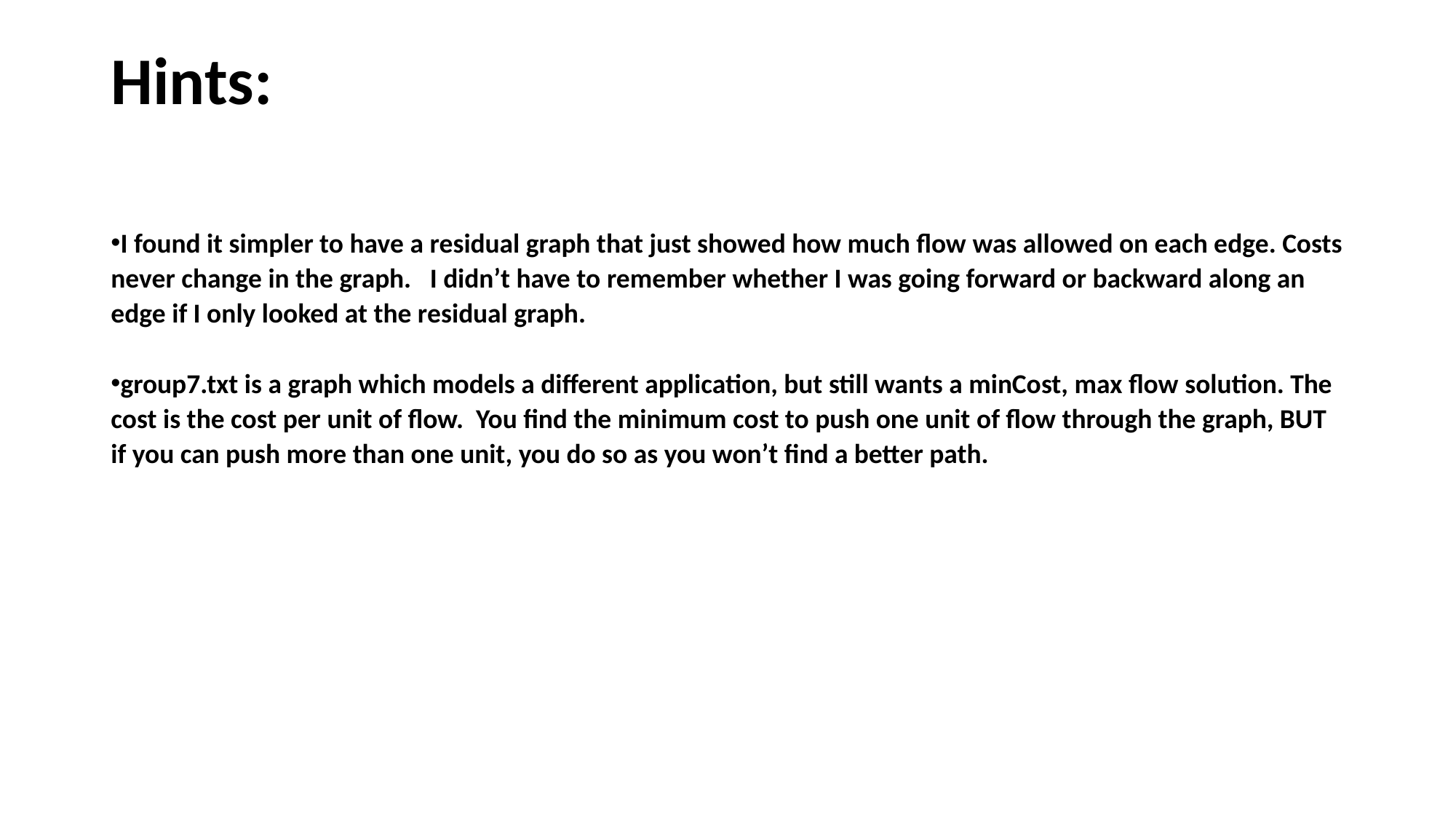

# Hints:
I found it simpler to have a residual graph that just showed how much flow was allowed on each edge. Costs never change in the graph.   I didn’t have to remember whether I was going forward or backward along an edge if I only looked at the residual graph.

group7.txt is a graph which models a different application, but still wants a minCost, max flow solution. The cost is the cost per unit of flow.  You find the minimum cost to push one unit of flow through the graph, BUT if you can push more than one unit, you do so as you won’t find a better path.